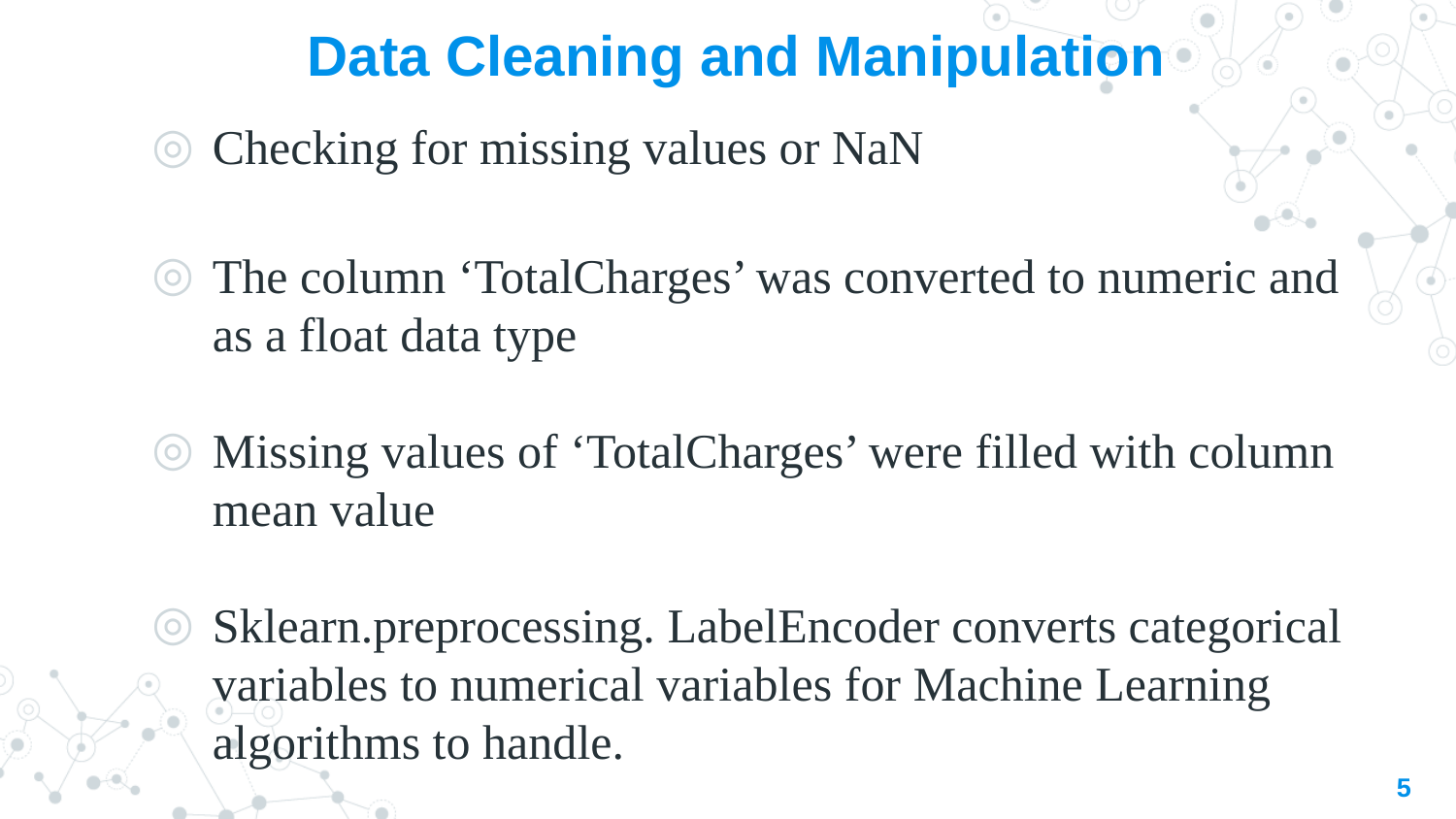

# Data Cleaning and Manipulation
Checking for missing values or NaN

The column ‘TotalCharges’ was converted to numeric and  as a float data type

Missing values of ‘TotalCharges’ were filled with column mean value

Sklearn.preprocessing. LabelEncoder converts categorical variables to numerical variables for Machine Learning algorithms to handle.
5